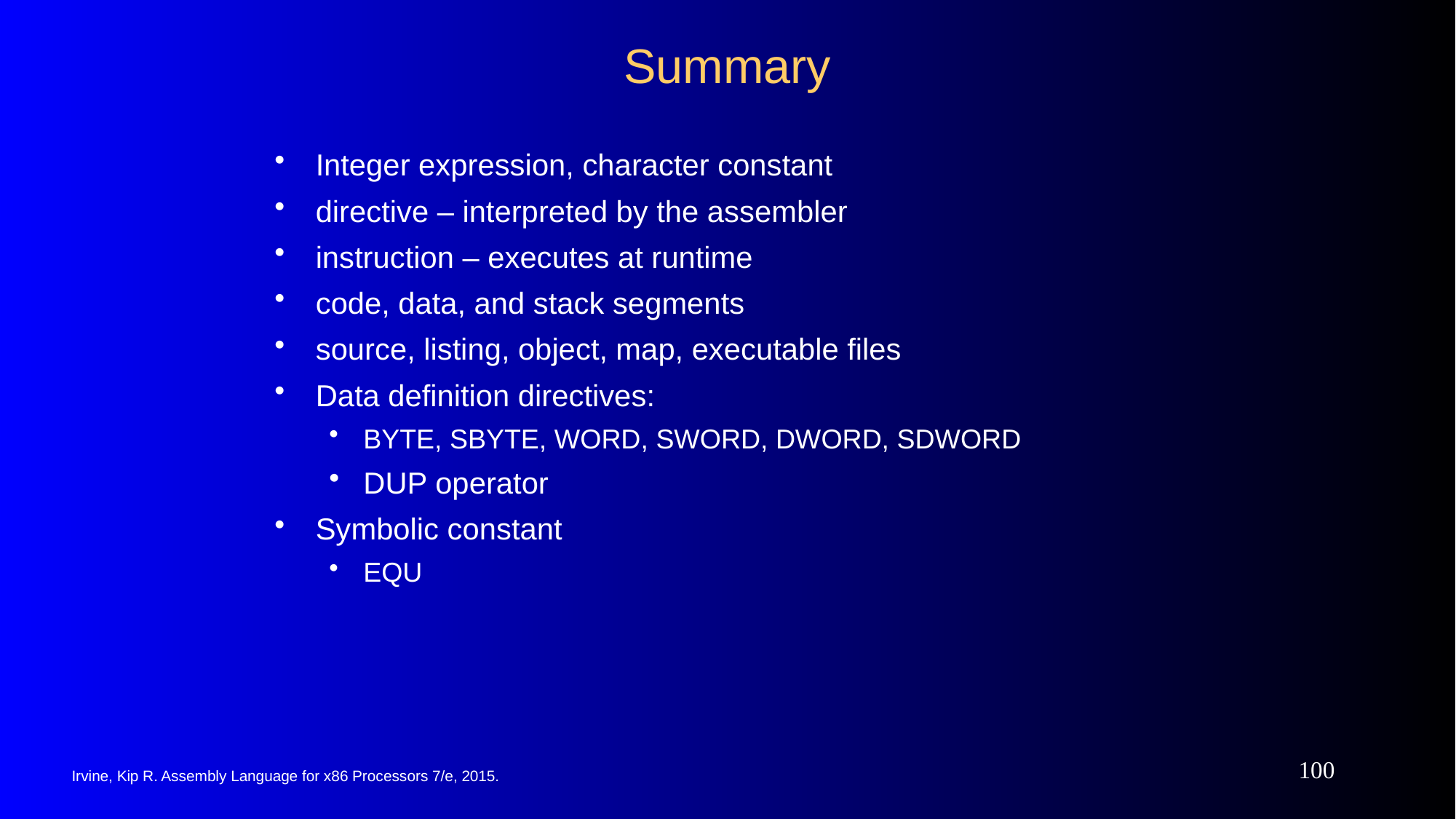

# Summary
Integer expression, character constant
directive – interpreted by the assembler
instruction – executes at runtime
code, data, and stack segments
source, listing, object, map, executable files
Data definition directives:
BYTE, SBYTE, WORD, SWORD, DWORD, SDWORD
DUP operator
Symbolic constant
EQU
100
Irvine, Kip R. Assembly Language for x86 Processors 7/e, 2015.